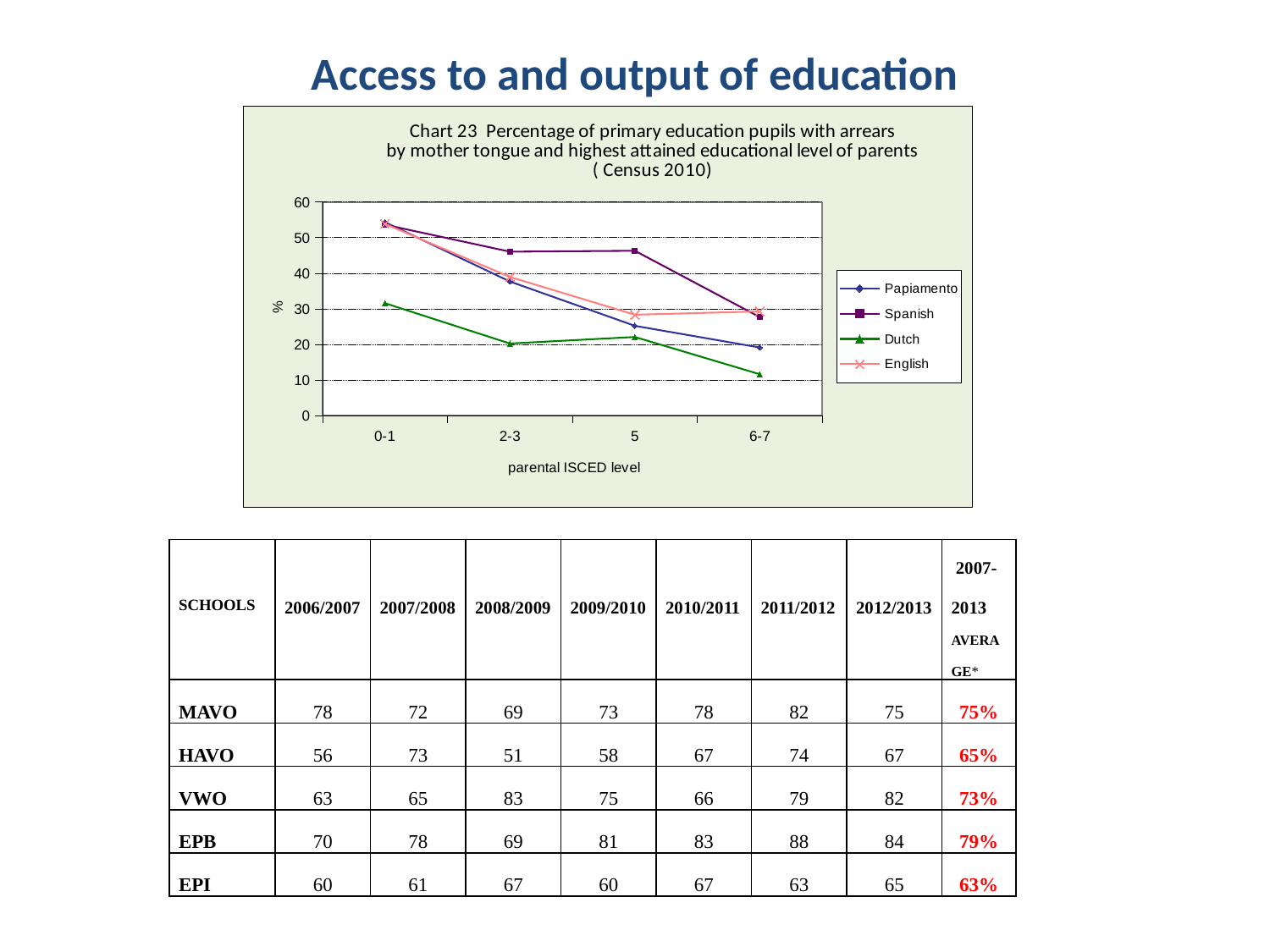

# Access to and output of education

### Chart: Chart 23  Percentage of primary education pupils with arrears
 by mother tongue and highest attained educational level of parents
( Census 2010)

| Category |  |  |  |  |
|---|---|---|---|---|
| 0-1 | 54.315789473682166 | 53.614457831325204 | 31.578947368421026 | 53.84615384615542 |
| 2-3 | 37.657961246837495 | 46.04651162790681 | 20.261437908496728 | 38.934426229507956 |
| 5 | 25.22522522522559 | 46.29629629629634 | 22.093023255813986 | 28.33333333333279 |
| 6-7 | 19.1235059760955 | 27.65957446808533 | 11.627906976744185 | 29.2682926829255 |
| SCHOOLS | 2006/2007 | 2007/2008 | 2008/2009 | 2009/2010 | 2010/2011 | 2011/2012 | 2012/2013 | 2007-2013 AVERAGE\* |
| --- | --- | --- | --- | --- | --- | --- | --- | --- |
| MAVO | 78 | 72 | 69 | 73 | 78 | 82 | 75 | 75% |
| HAVO | 56 | 73 | 51 | 58 | 67 | 74 | 67 | 65% |
| VWO | 63 | 65 | 83 | 75 | 66 | 79 | 82 | 73% |
| EPB | 70 | 78 | 69 | 81 | 83 | 88 | 84 | 79% |
| EPI | 60 | 61 | 67 | 60 | 67 | 63 | 65 | 63% |